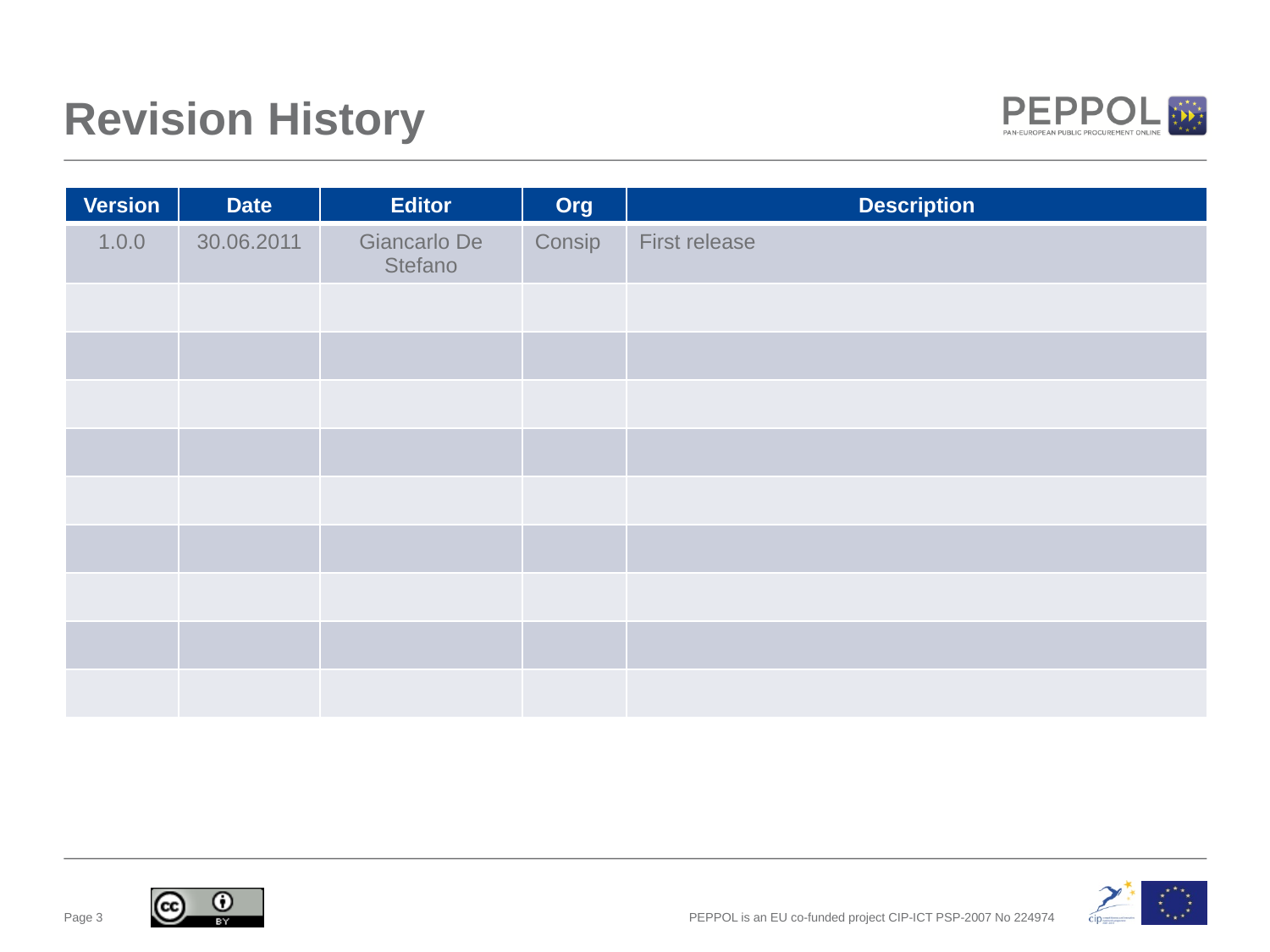

# Revision History
| Version | Date | Editor | Org | Description |
| --- | --- | --- | --- | --- |
| 1.0.0 | 30.06.2011 | Giancarlo De Stefano | Consip | First release |
|  |  |  |  |  |
|  |  |  |  |  |
|  |  |  |  |  |
|  |  |  |  |  |
|  |  |  |  |  |
|  |  |  |  |  |
|  |  |  |  |  |
|  |  |  |  |  |
|  |  |  |  |  |
Page 3